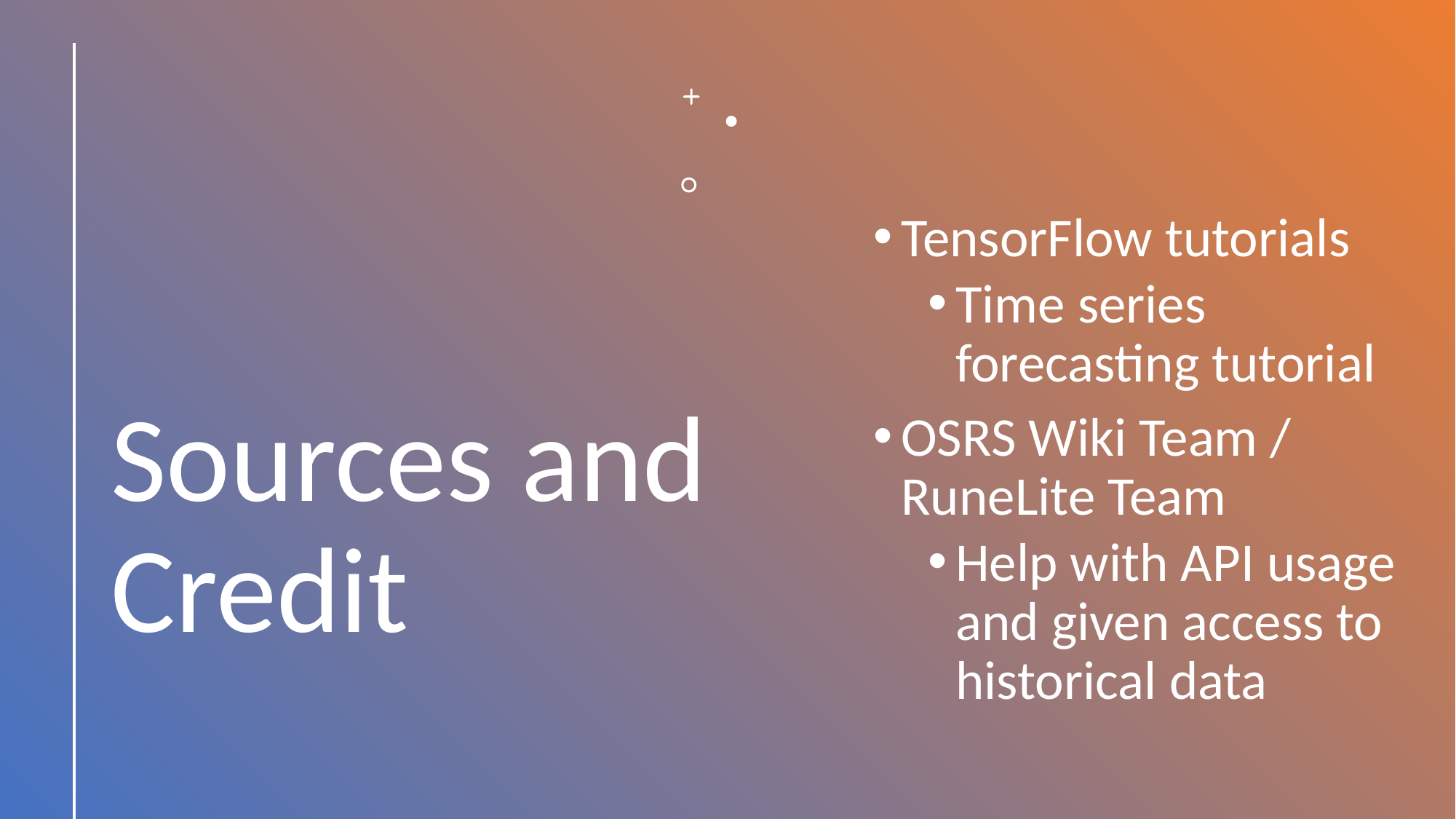

# Sources and Credit
TensorFlow tutorials
Time series forecasting tutorial
OSRS Wiki Team / RuneLite Team
Help with API usage and given access to historical data